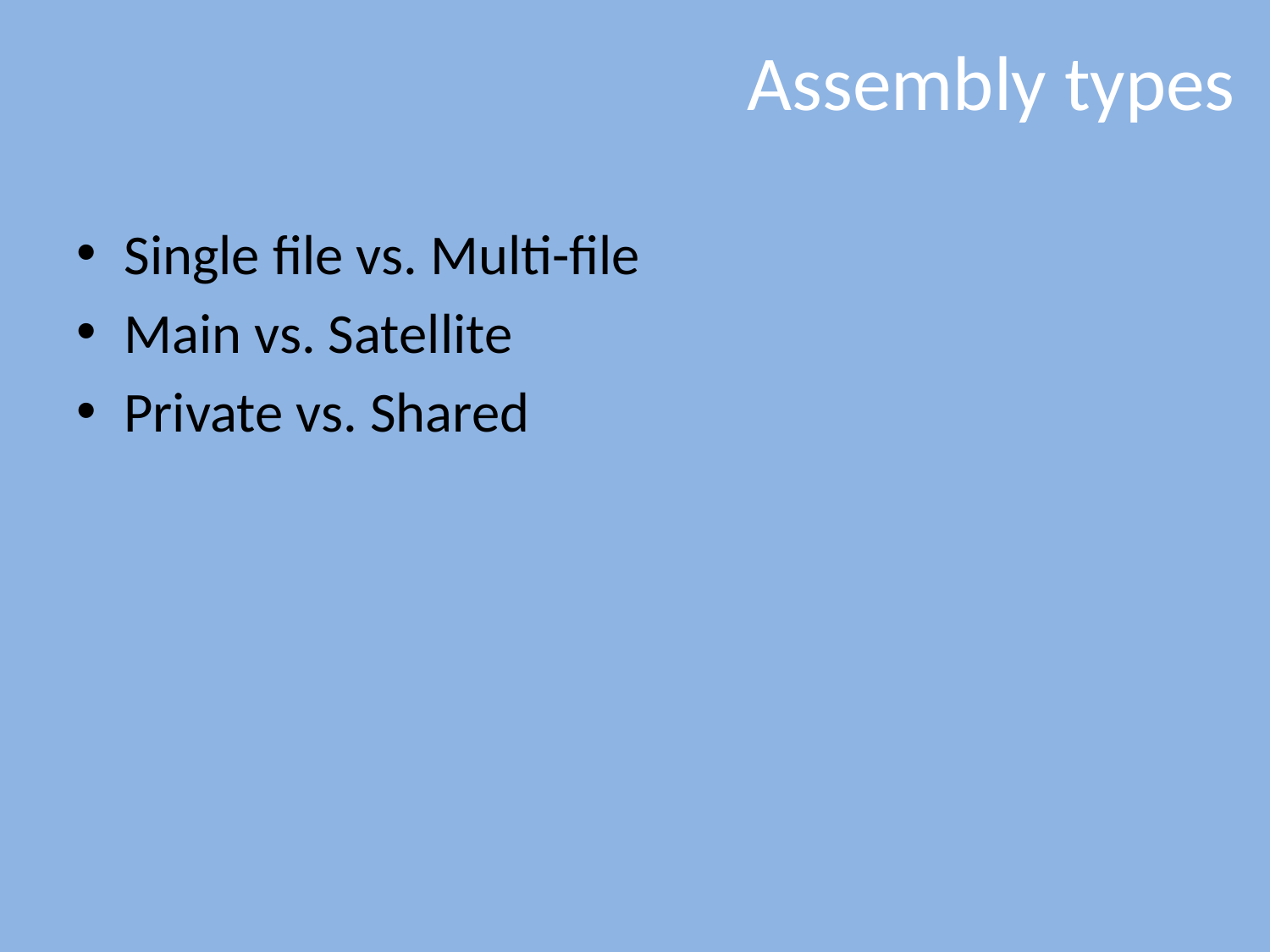

# Assembly types
Single file vs. Multi-file
Main vs. Satellite
Private vs. Shared